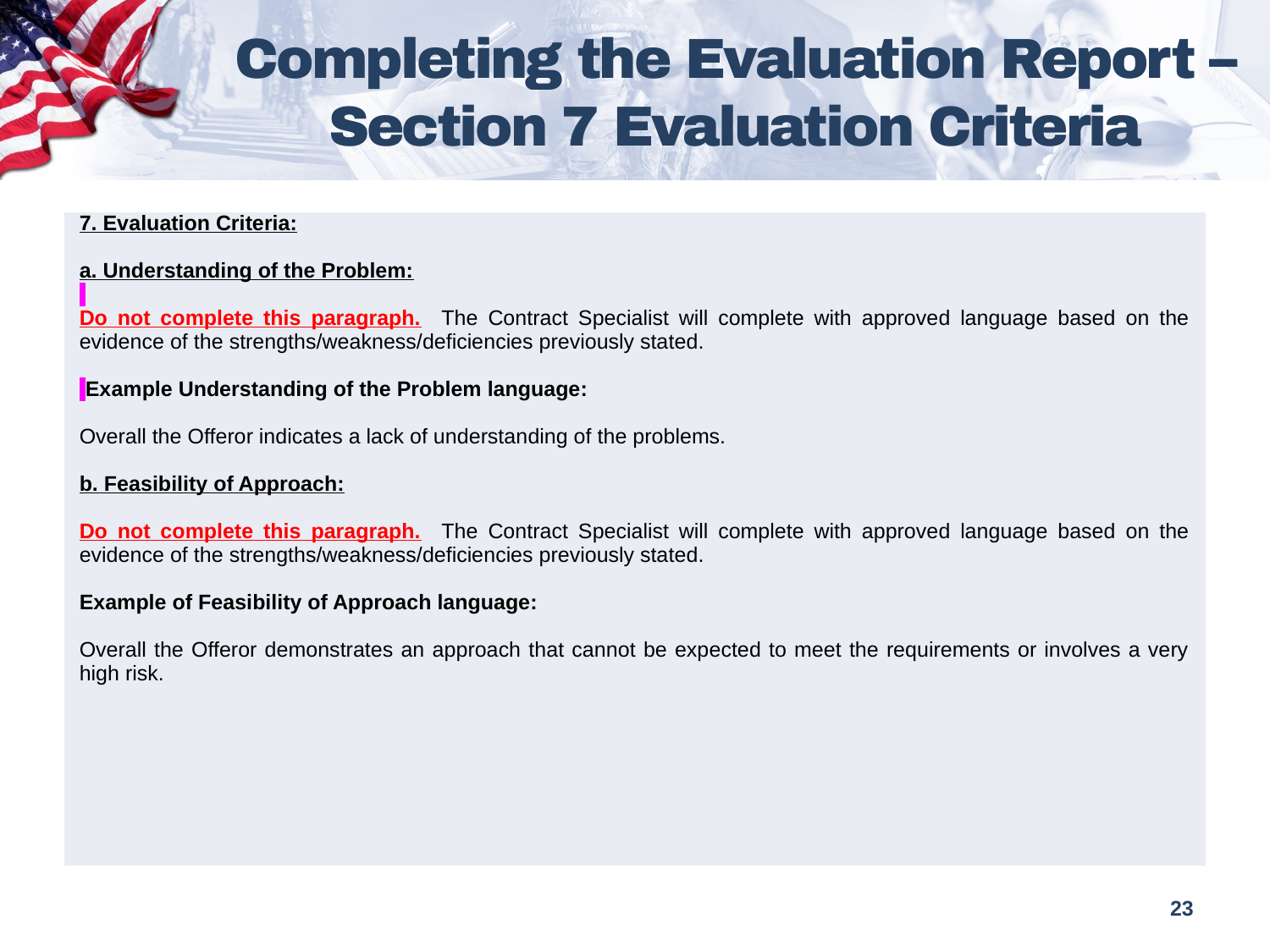

# Completing the Evaluation Report – Section 7 Evaluation Criteria
| 7. Evaluation Criteria:   a. Understanding of the Problem:   Do not complete this paragraph. The Contract Specialist will complete with approved language based on the evidence of the strengths/weakness/deficiencies previously stated.    Example Understanding of the Problem language:   Overall the Offeror indicates a lack of understanding of the problems. b. Feasibility of Approach: Do not complete this paragraph. The Contract Specialist will complete with approved language based on the evidence of the strengths/weakness/deficiencies previously stated. Example of Feasibility of Approach language: Overall the Offeror demonstrates an approach that cannot be expected to meet the requirements or involves a very high risk. |
| --- |

23